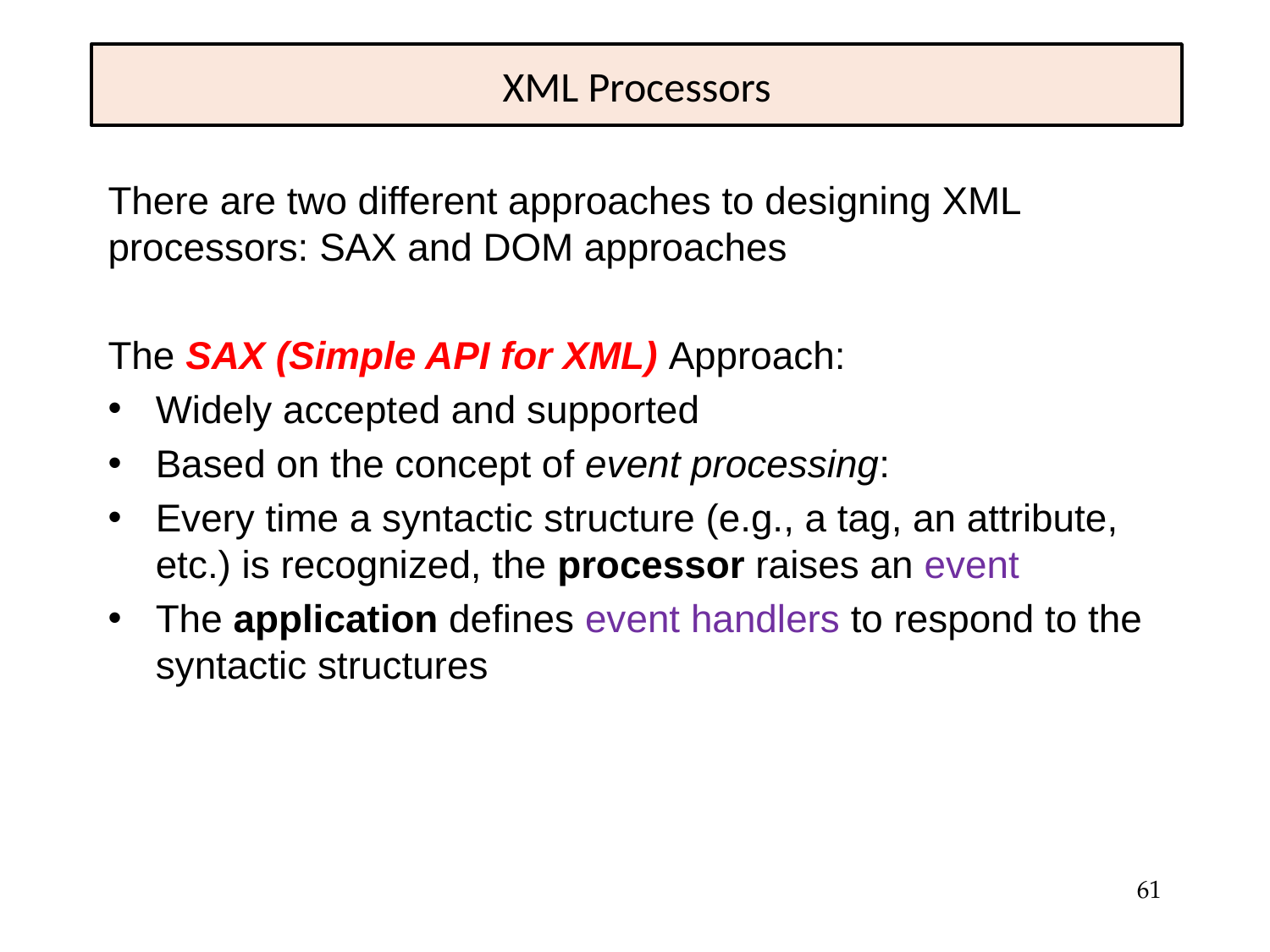

# XML Processors
There are two different approaches to designing XML processors: SAX and DOM approaches

The SAX (Simple API for XML) Approach:
Widely accepted and supported
Based on the concept of event processing:
Every time a syntactic structure (e.g., a tag, an attribute, etc.) is recognized, the processor raises an event
The application defines event handlers to respond to the syntactic structures

61